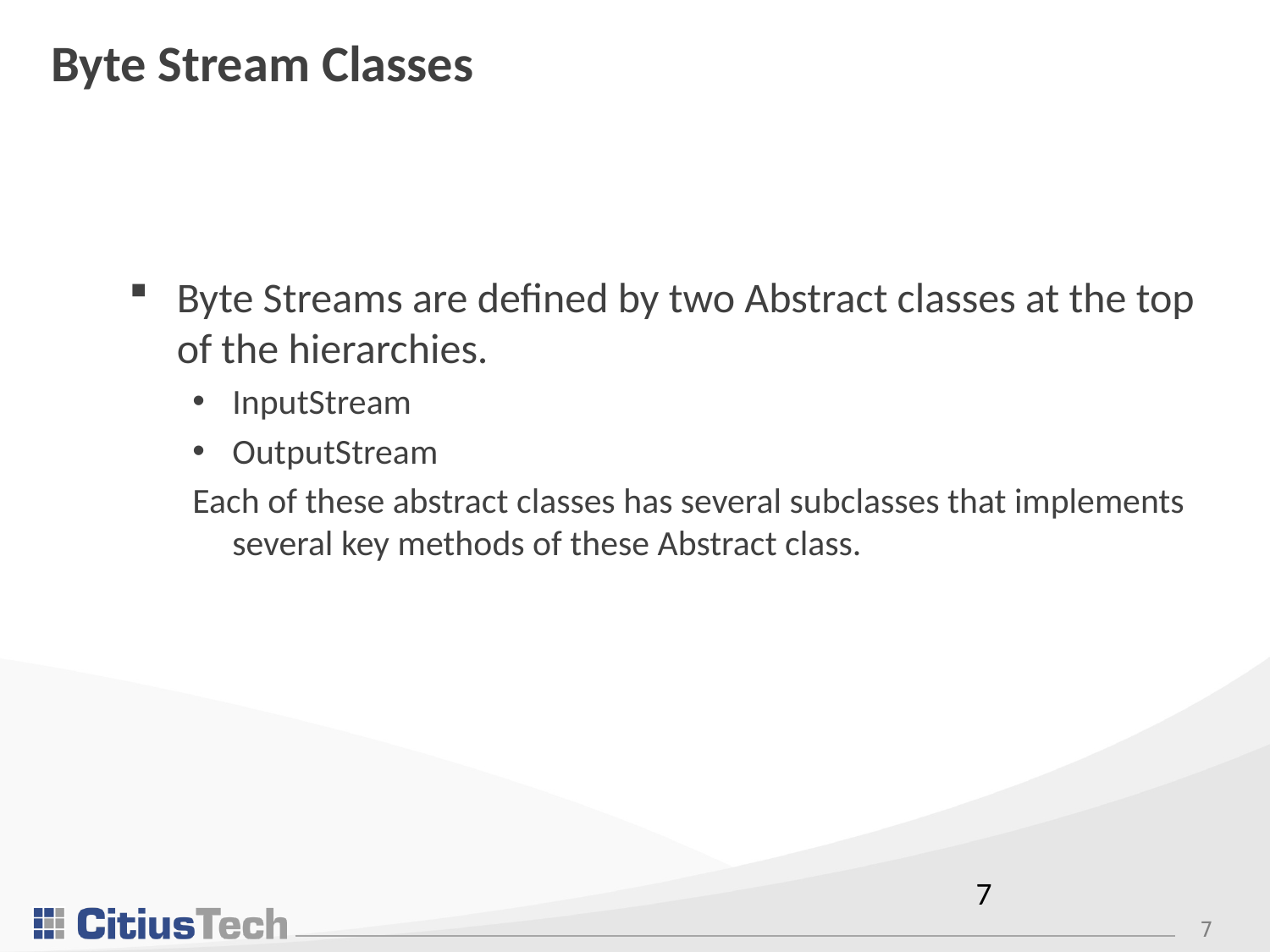

# Byte Stream Classes
Byte Streams are defined by two Abstract classes at the top of the hierarchies.
InputStream
OutputStream
Each of these abstract classes has several subclasses that implements several key methods of these Abstract class.
7